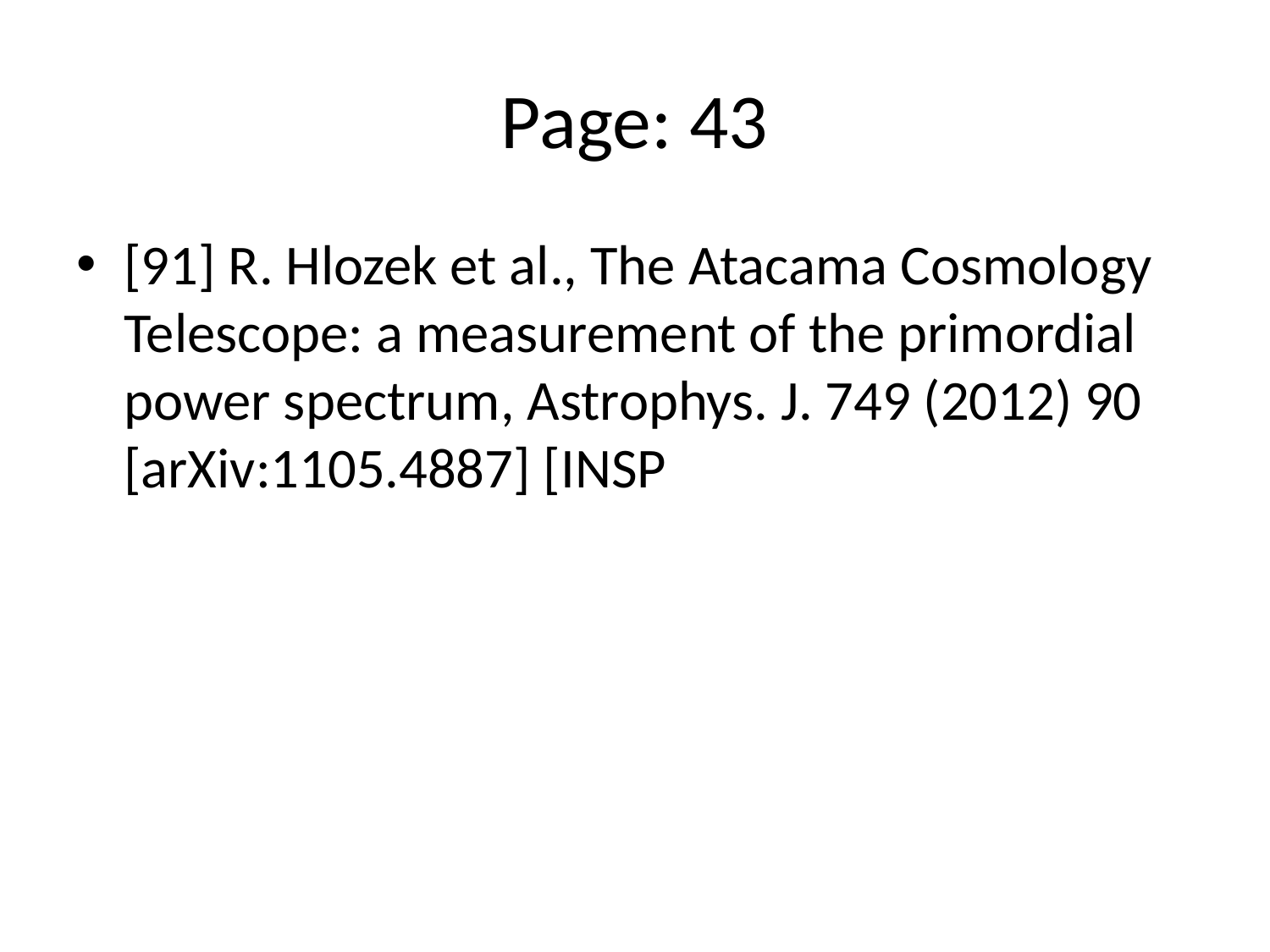

# Page: 43
[91] R. Hlozek et al., The Atacama Cosmology Telescope: a measurement of the primordial power spectrum, Astrophys. J. 749 (2012) 90 [arXiv:1105.4887] [INSP